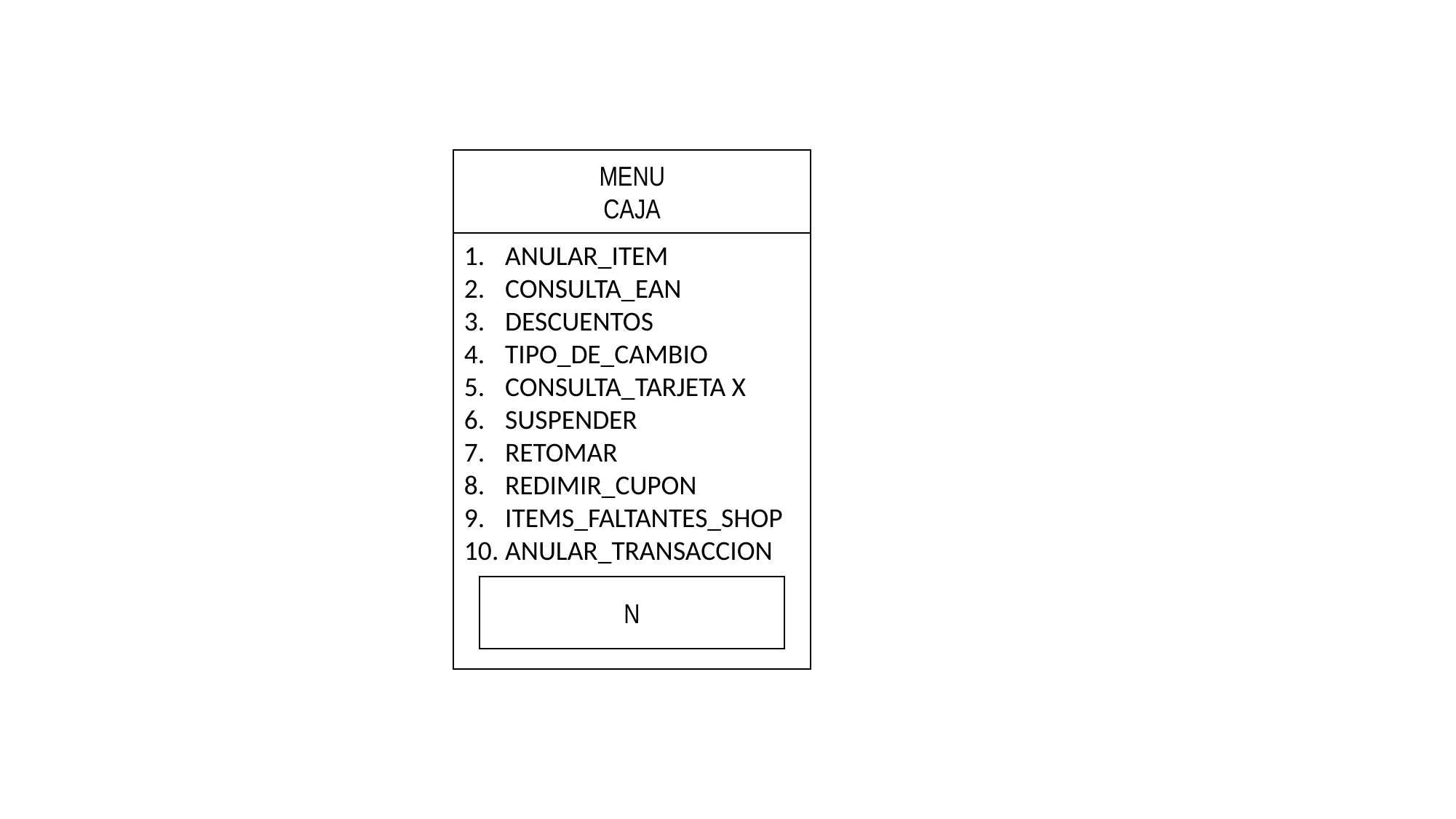

MENU
CAJA
ANULAR_ITEM
CONSULTA_EAN
DESCUENTOS
TIPO_DE_CAMBIO
CONSULTA_TARJETA X
SUSPENDER
RETOMAR
REDIMIR_CUPON
ITEMS_FALTANTES_SHOP
ANULAR_TRANSACCION
N